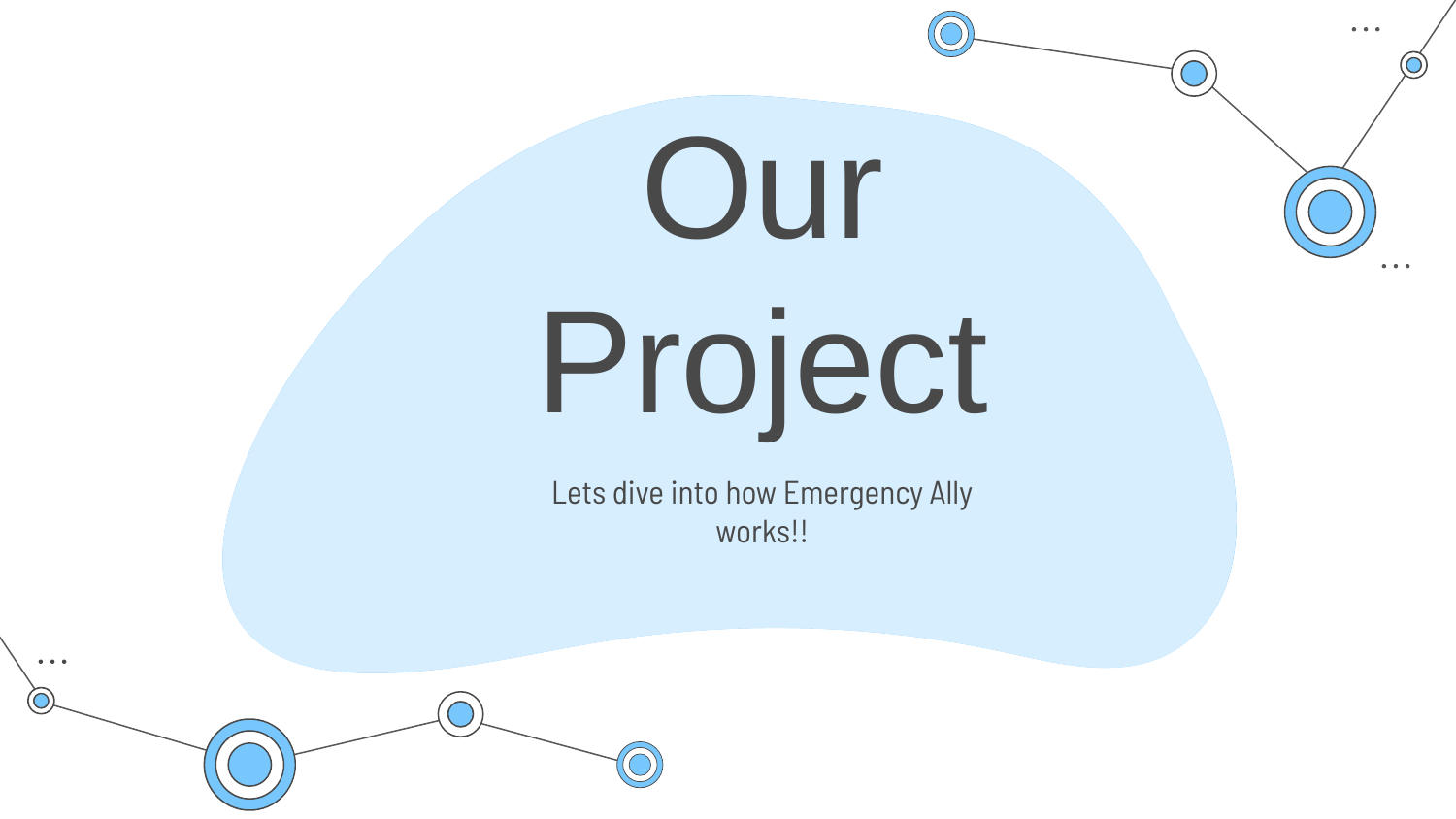

# Our Project
Lets dive into how Emergency Ally works!!